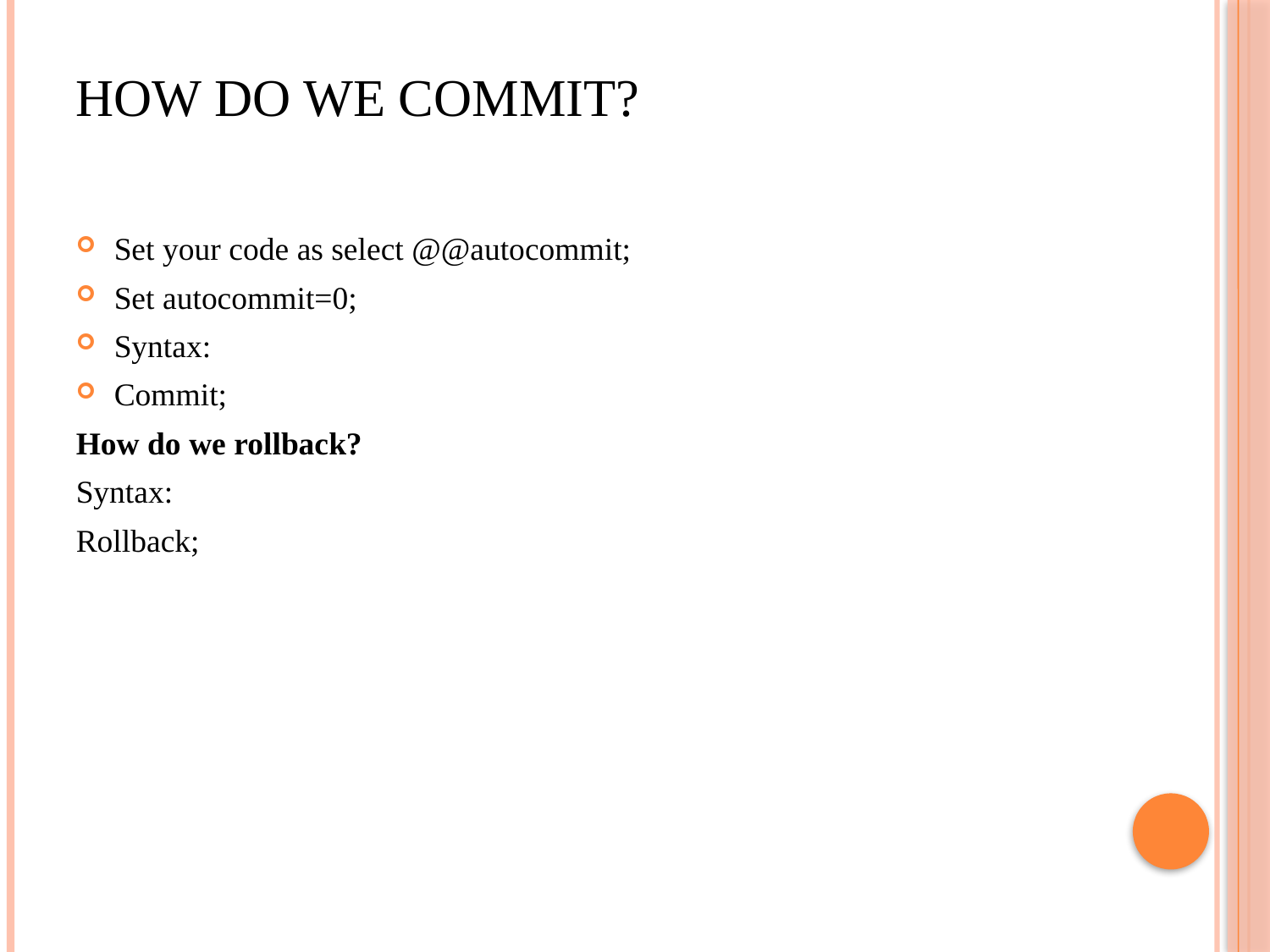

# How do we commit?
Set your code as select @@autocommit;
Set autocommit=0;
Syntax:
Commit;
How do we rollback?
Syntax:
Rollback;